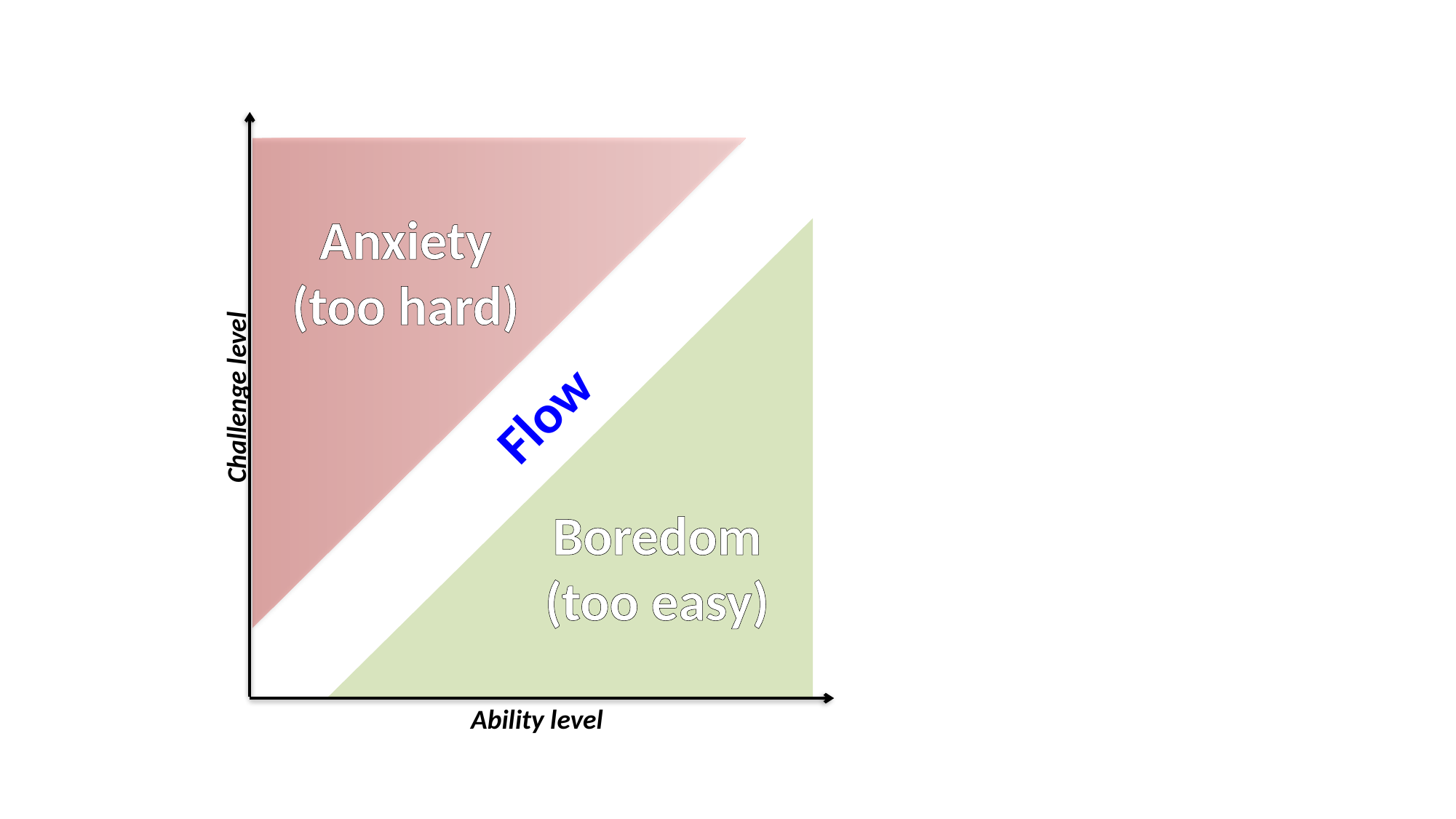

Anxiety
(too hard)

Flow
Challenge level
Boredom
(too easy)
Ability level